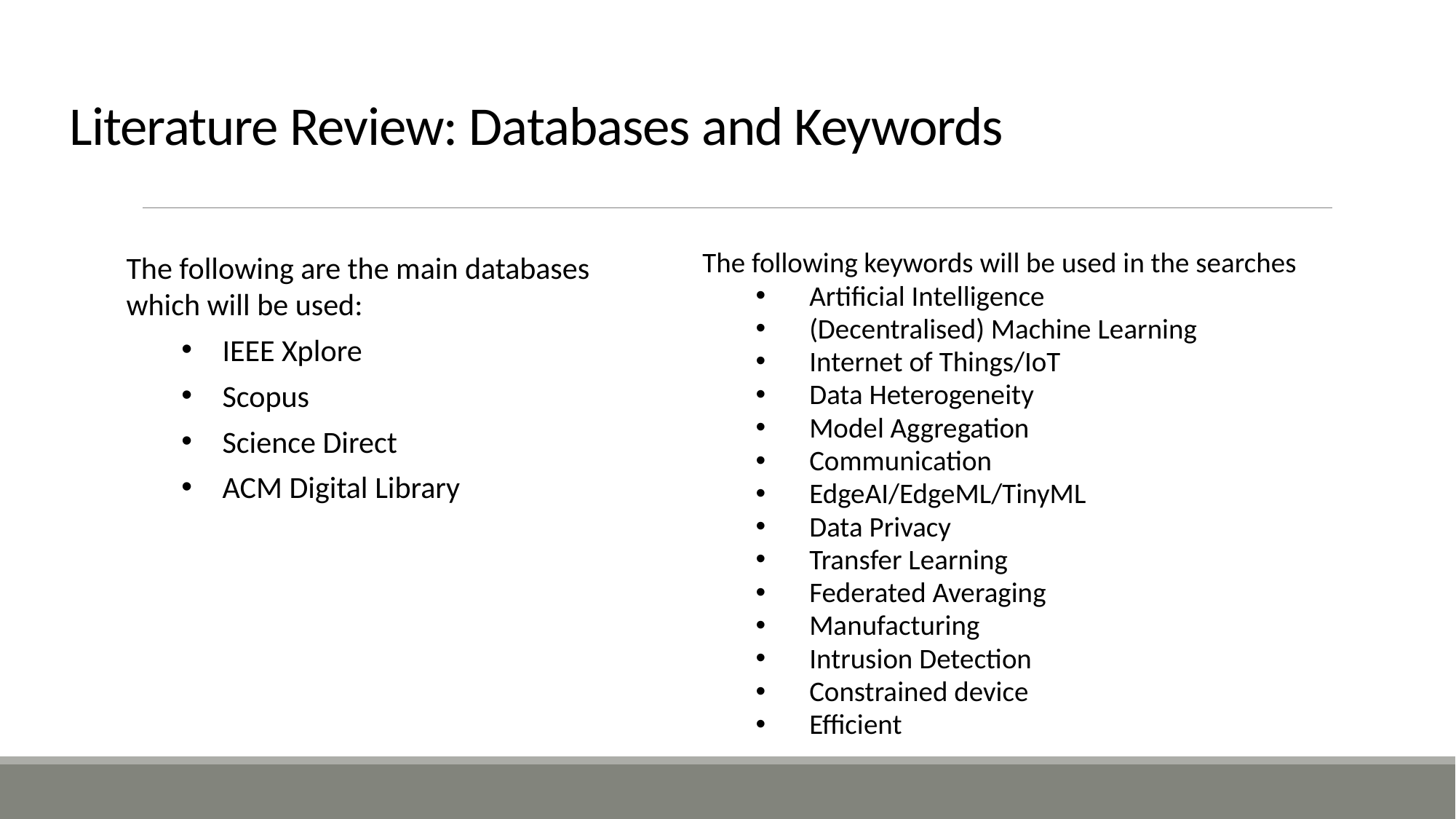

# Literature Review: Databases and Keywords
The following are the main databases which will be used:
IEEE Xplore
Scopus
Science Direct
ACM Digital Library
The following keywords will be used in the searches
Artificial Intelligence
(Decentralised) Machine Learning
Internet of Things/IoT
Data Heterogeneity
Model Aggregation
Communication
EdgeAI/EdgeML/TinyML
Data Privacy
Transfer Learning
Federated Averaging
Manufacturing
Intrusion Detection
Constrained device
Efficient